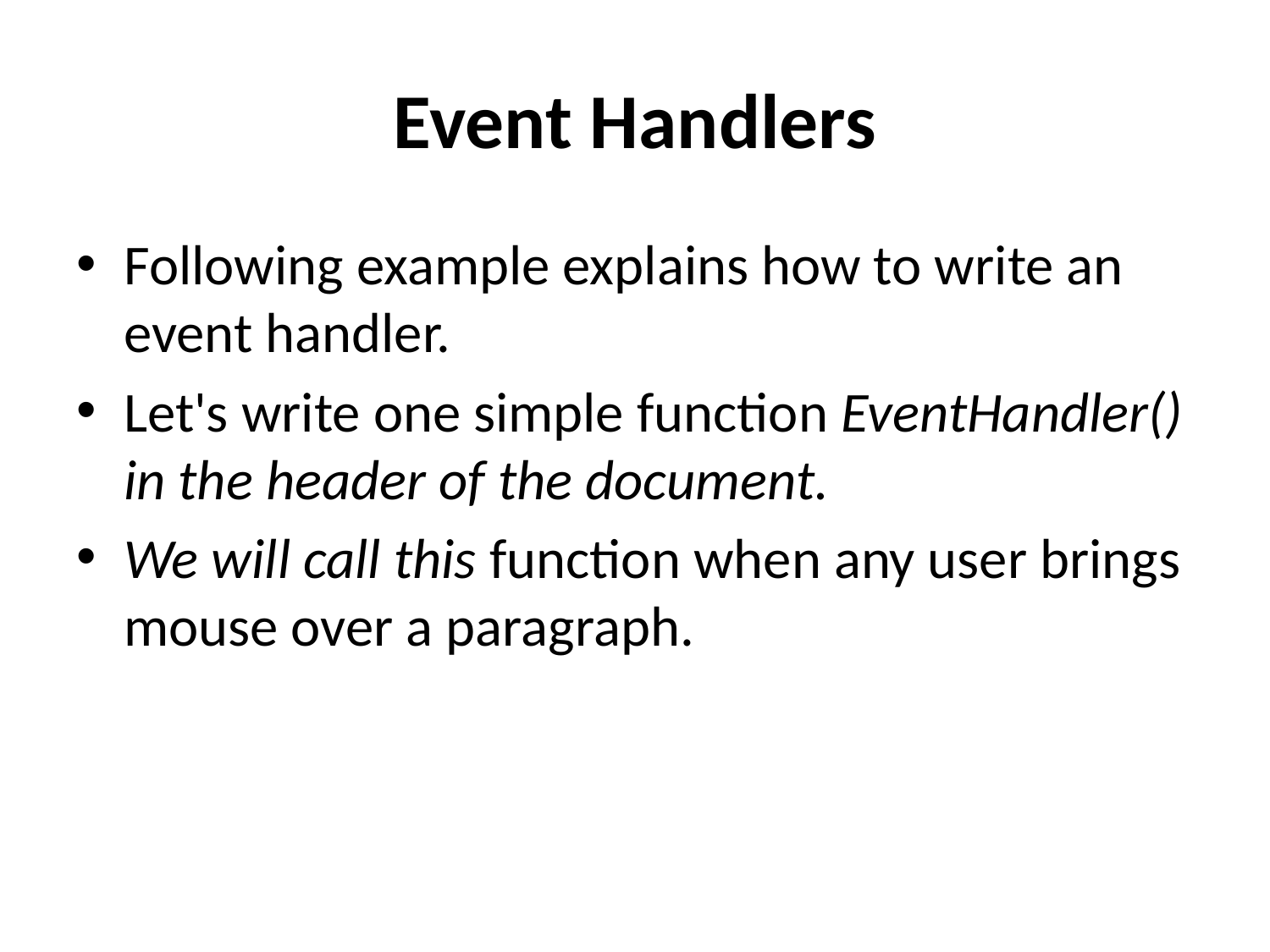

# Event Handlers
Following example explains how to write an event handler.
Let's write one simple function EventHandler() in the header of the document.
We will call this function when any user brings mouse over a paragraph.